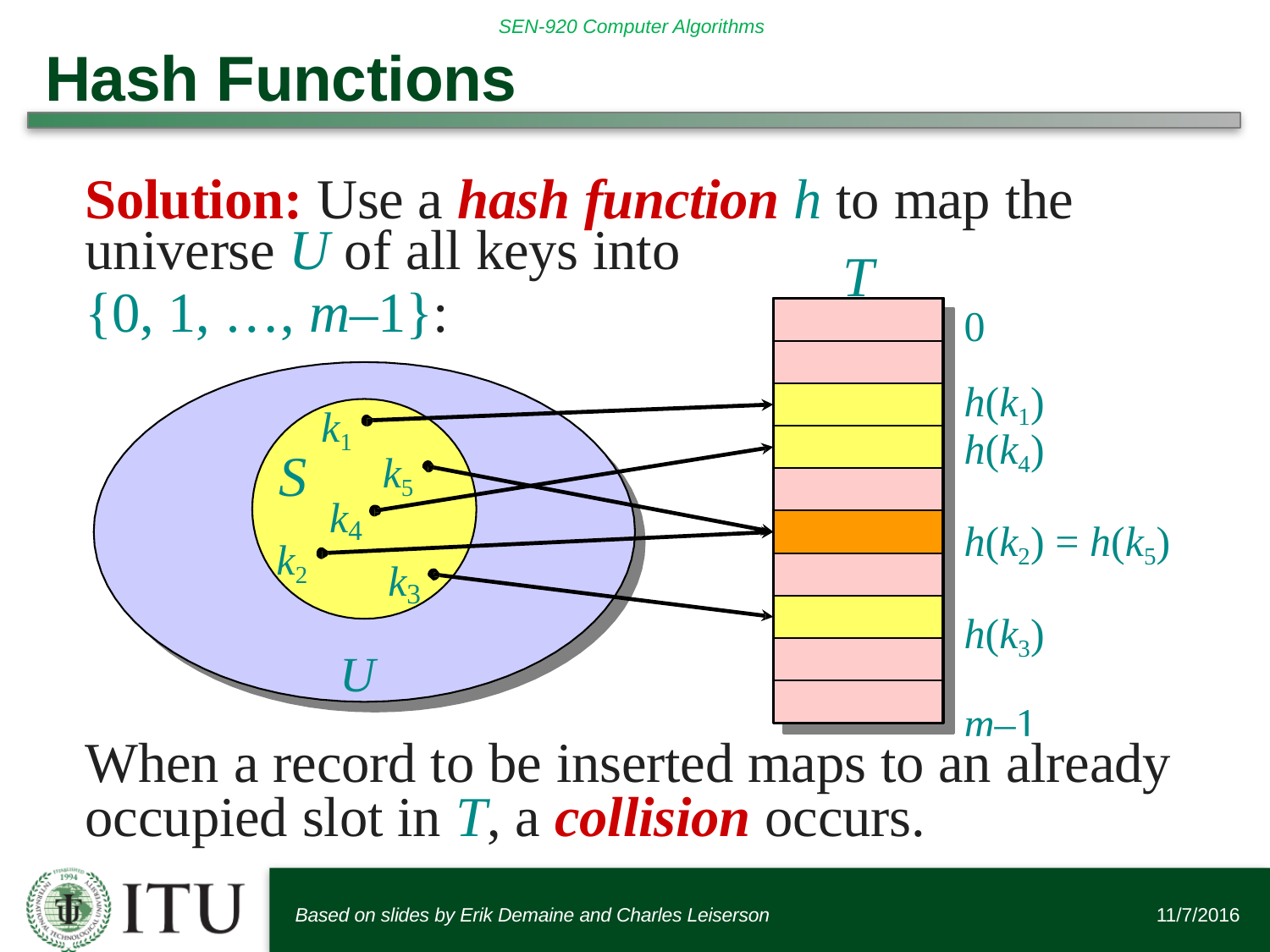

# Hash Functions

Solution: Use a hash function h to map the
universe U of all keys into
{0, 1, …, m–1}:
T

0
h(k1)
h(k4)
h(k2) = h(k5) h(k3)
m–1

k1

S

k5

k

4

k2

k

3

U

As each key is inserted, h maps it to a slot of T.

When a record to be inserted maps to an already occupied slot in T, a collision occurs.
Based on slides by Erik Demaine and Charles Leiserson
11/7/2016